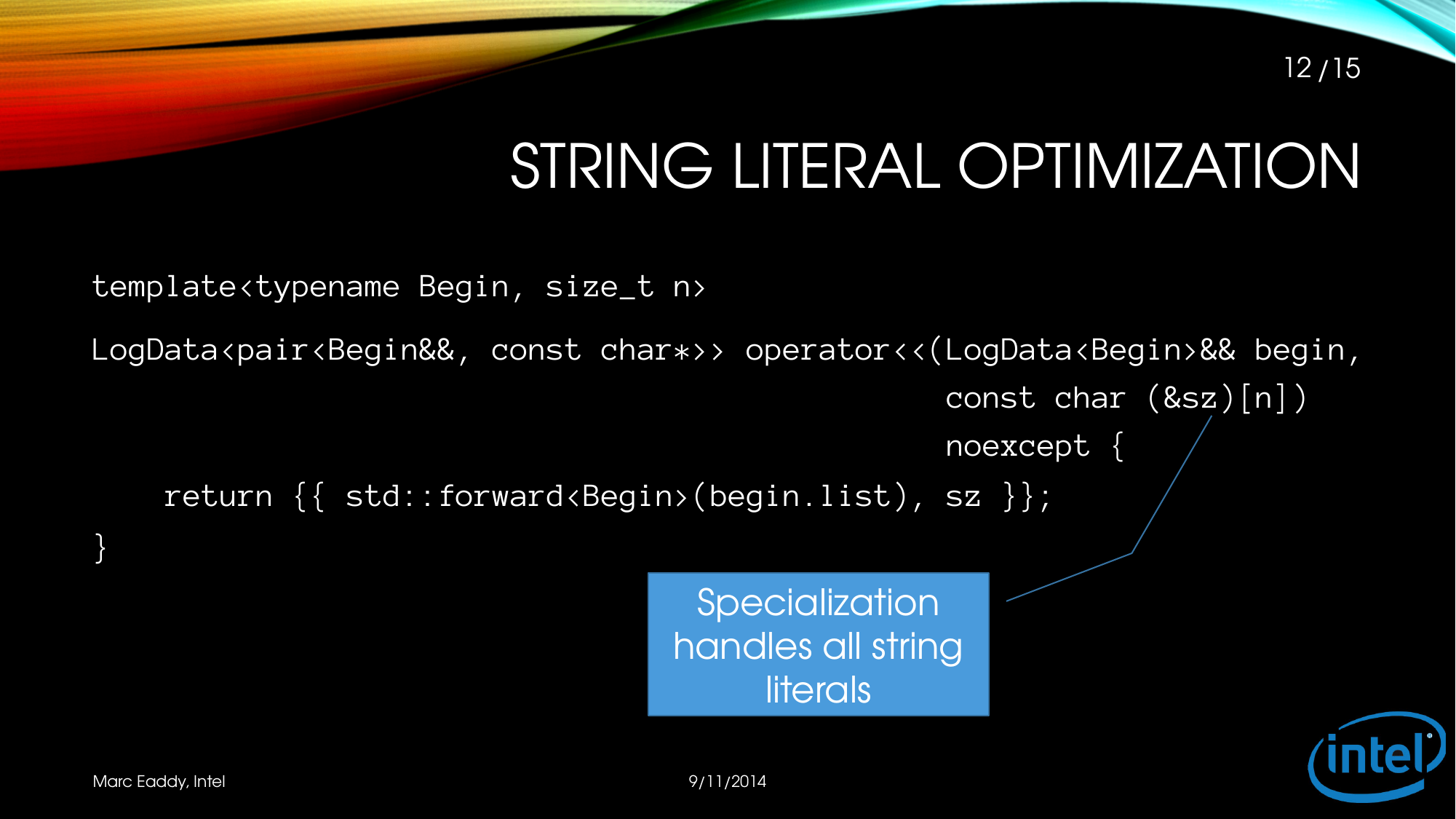

12
# STRING LITERAL OPTIMIZATION
template<typename Begin, size_t n>
LogData<pair<Begin&&, const char*>> operator<<(LogData<Begin>&& begin,
                                               const char (&sz)[n])
                                               noexcept {
    return {{ std::forward<Begin>(begin.list), sz }};
}
Specialization handles all string literals
9/11/2014
Marc Eaddy, Intel